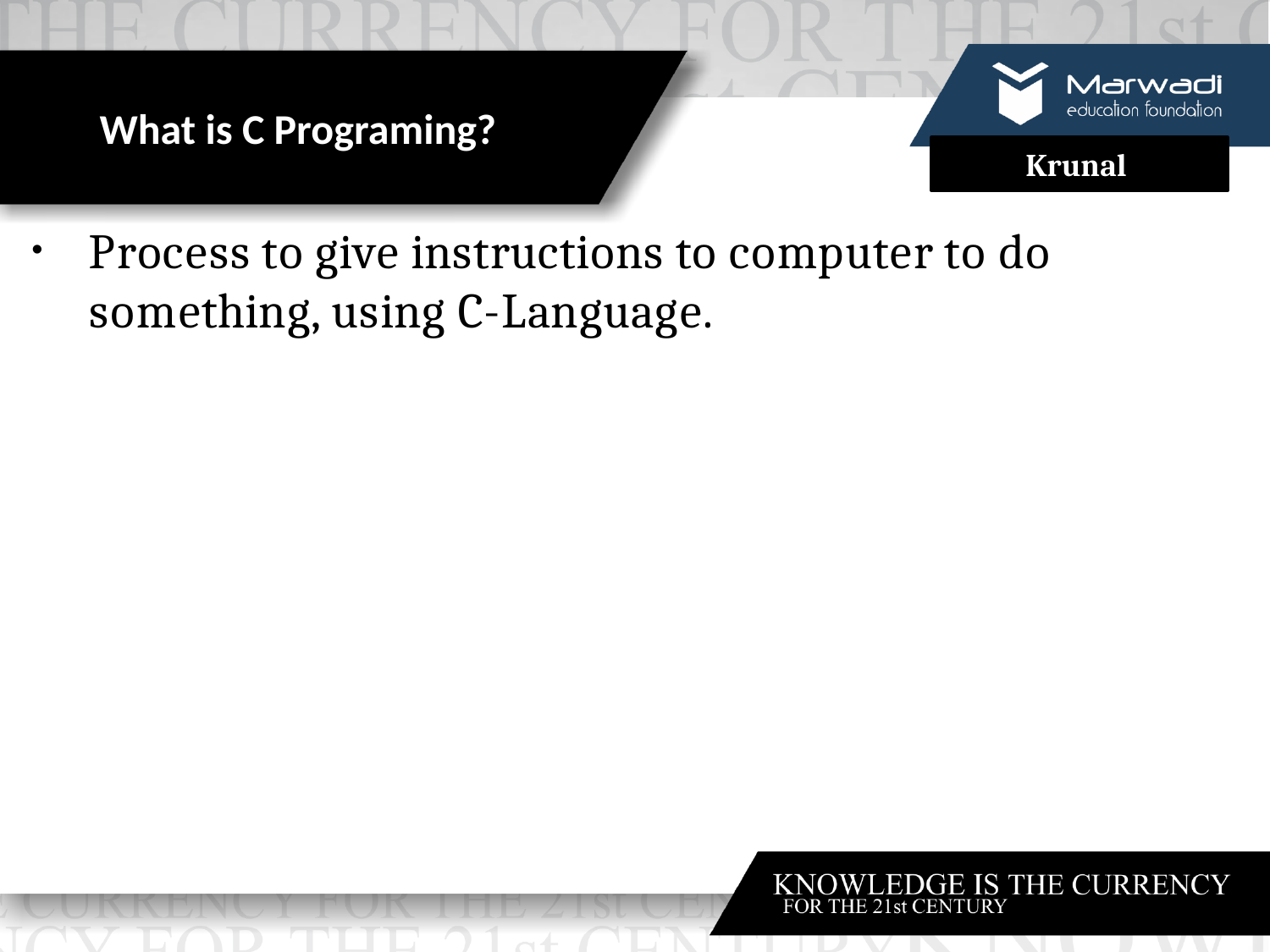

# What is C Programing?
Process to give instructions to computer to do something, using C-Language.